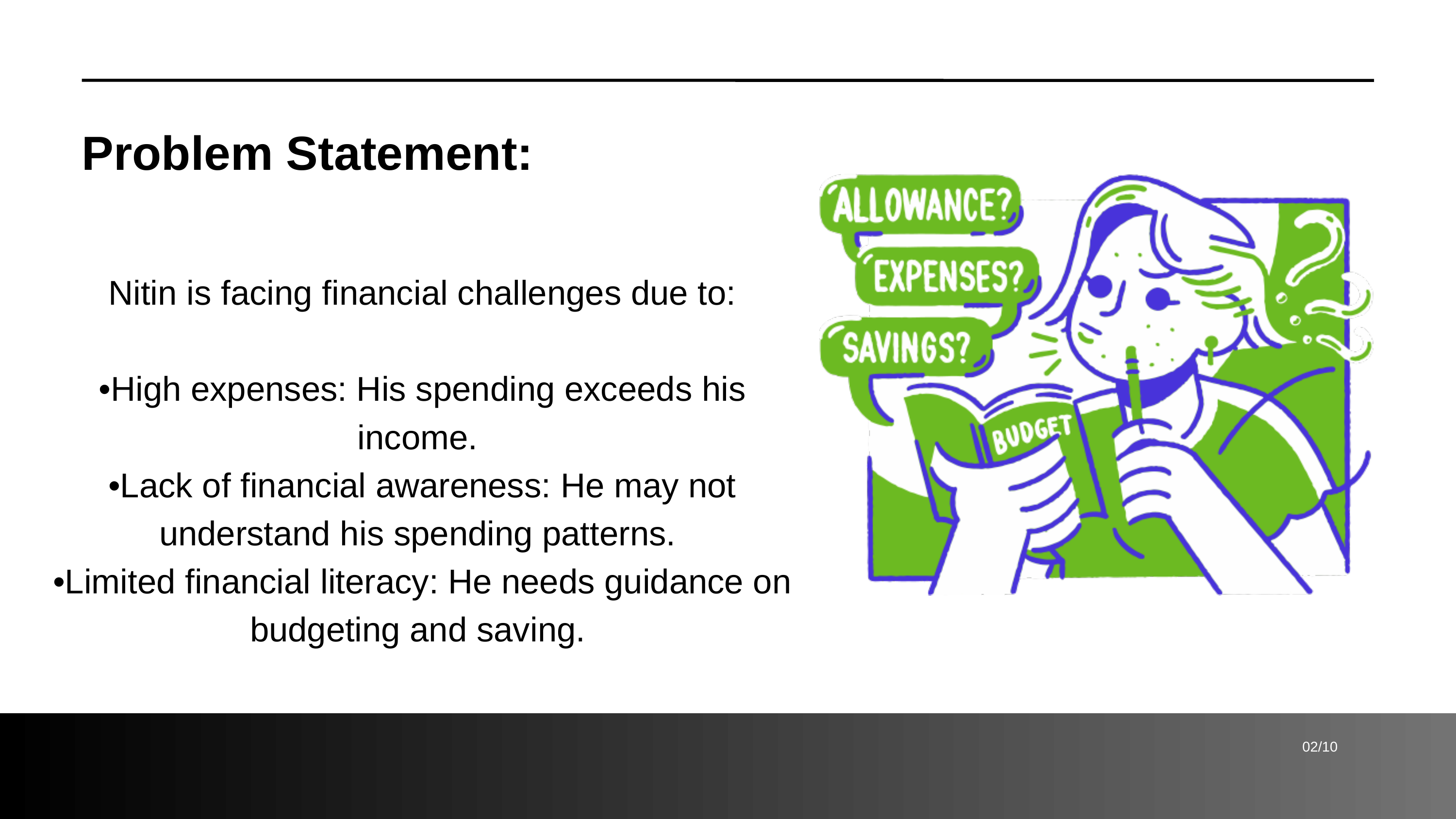

Problem Statement:

Nitin is facing financial challenges due to:

•High expenses: His spending exceeds his income.
•Lack of financial awareness: He may not understand his spending patterns.
•Limited financial literacy: He needs guidance on budgeting and saving.

02/10